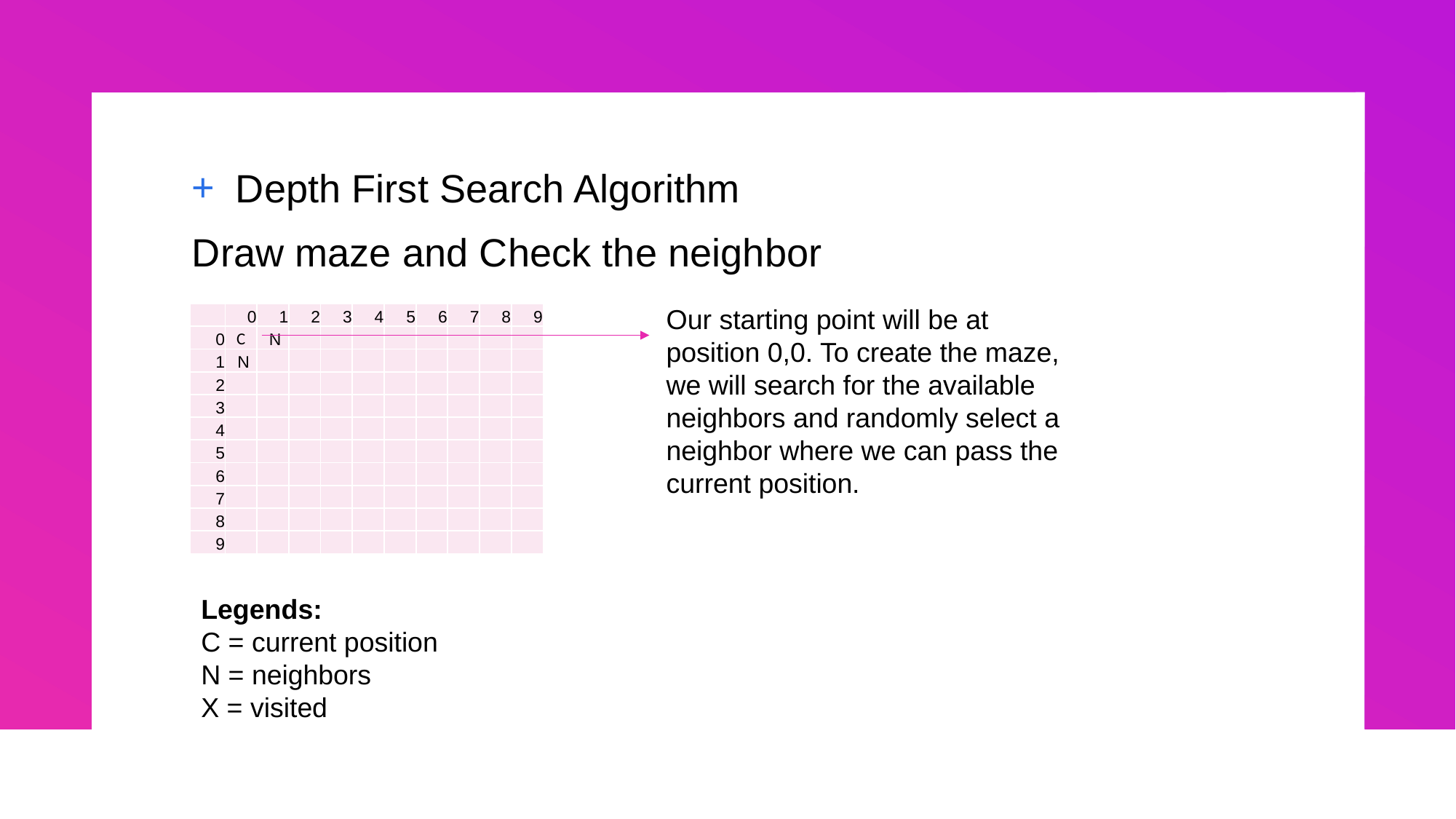

Depth First Search Algorithm
Draw maze and Check the neighbor

Our starting point will be at position 0,0. To create the maze, we will search for the available neighbors and randomly select a neighbor where we can pass the current position.
|  | 0 | 1 | 2 | 3 | 4 | 5 | 6 | 7 | 8 | 9 |
| --- | --- | --- | --- | --- | --- | --- | --- | --- | --- | --- |
| 0 | C | N |  |  |  |  |  |  |  |  |
| 1 | N |  |  |  |  |  |  |  |  |  |
| 2 |  |  |  |  |  |  |  |  |  |  |
| 3 |  |  |  |  |  |  |  |  |  |  |
| 4 |  |  |  |  |  |  |  |  |  |  |
| 5 |  |  |  |  |  |  |  |  |  |  |
| 6 |  |  |  |  |  |  |  |  |  |  |
| 7 |  |  |  |  |  |  |  |  |  |  |
| 8 |  |  |  |  |  |  |  |  |  |  |
| 9 |  |  |  |  |  |  |  |  |  |  |
Legends:
C = current position
N = neighbors
X = visited